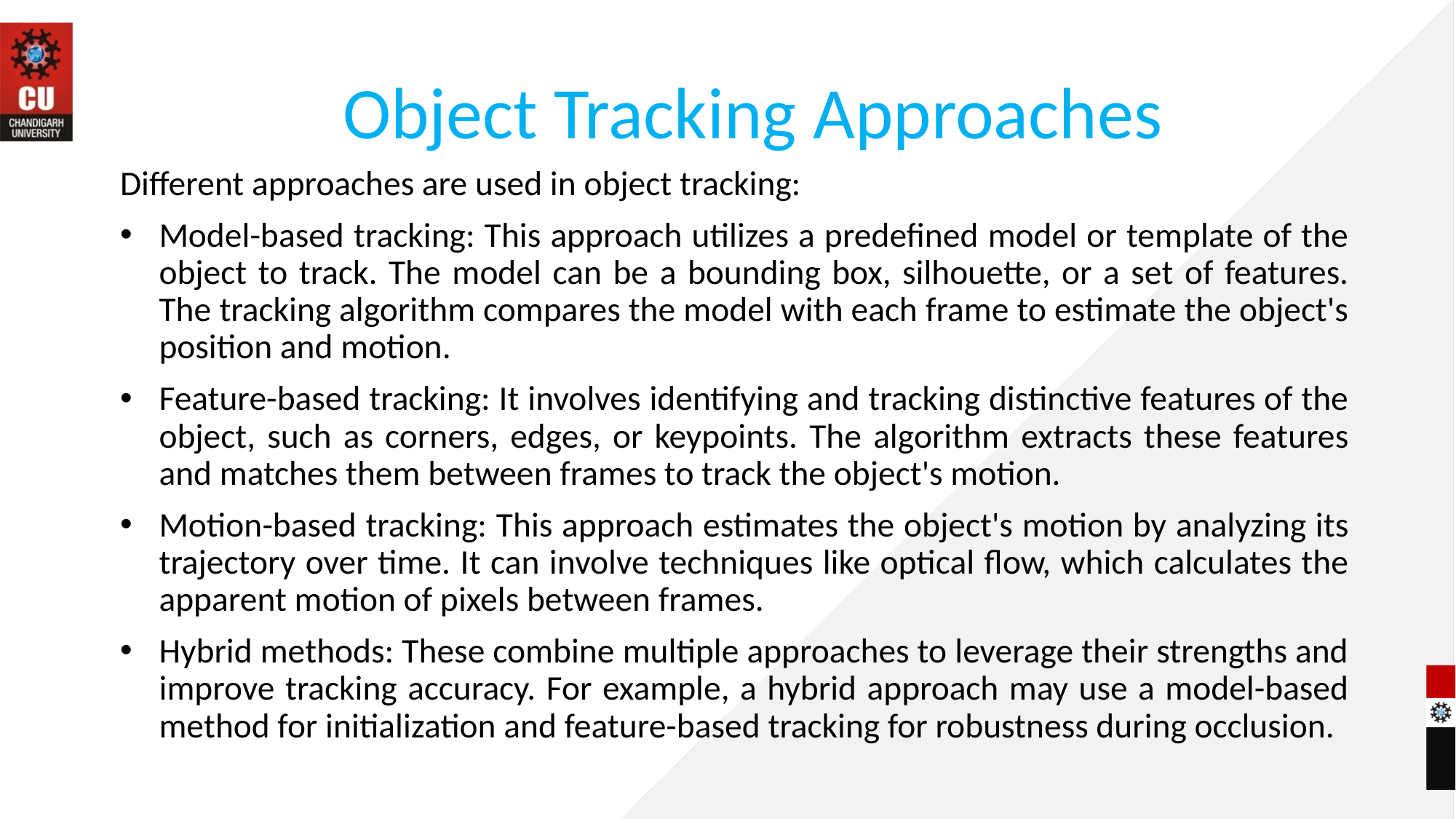

# Object Tracking Approaches
Different approaches are used in object tracking:
Model-based tracking: This approach utilizes a predefined model or template of the object to track. The model can be a bounding box, silhouette, or a set of features. The tracking algorithm compares the model with each frame to estimate the object's position and motion.
Feature-based tracking: It involves identifying and tracking distinctive features of the object, such as corners, edges, or keypoints. The algorithm extracts these features and matches them between frames to track the object's motion.
Motion-based tracking: This approach estimates the object's motion by analyzing its trajectory over time. It can involve techniques like optical flow, which calculates the apparent motion of pixels between frames.
Hybrid methods: These combine multiple approaches to leverage their strengths and improve tracking accuracy. For example, a hybrid approach may use a model-based method for initialization and feature-based tracking for robustness during occlusion.